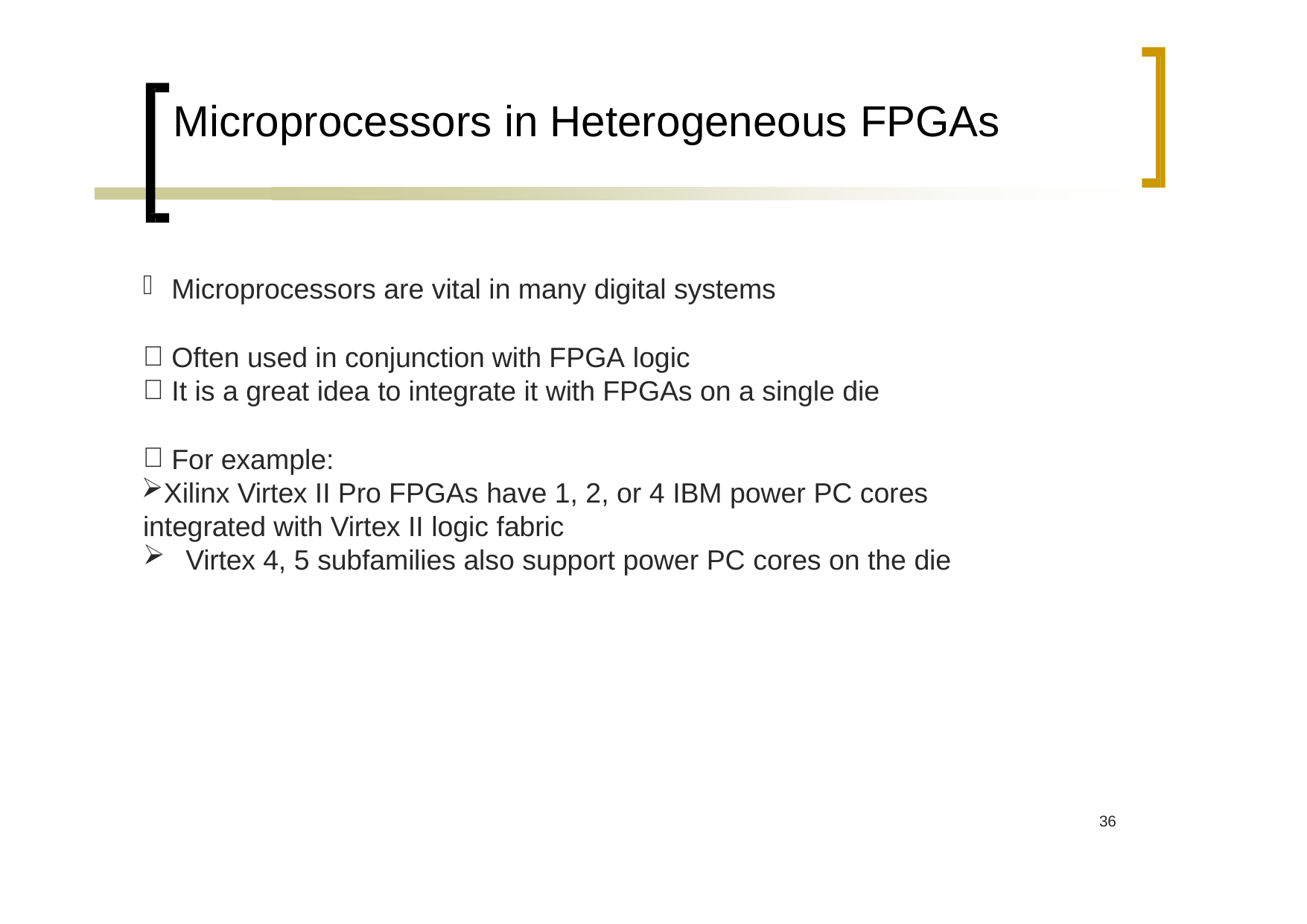

# Microprocessors in Heterogeneous FPGAs
Microprocessors are vital in many digital systems

Often used in conjunction with FPGA logic
It is a great idea to integrate it with FPGAs on a single die

For example:
Xilinx Virtex II Pro FPGAs have 1, 2, or 4 IBM power PC cores  integrated with Virtex II logic fabric
Virtex 4, 5 subfamilies also support power PC cores on the die
36